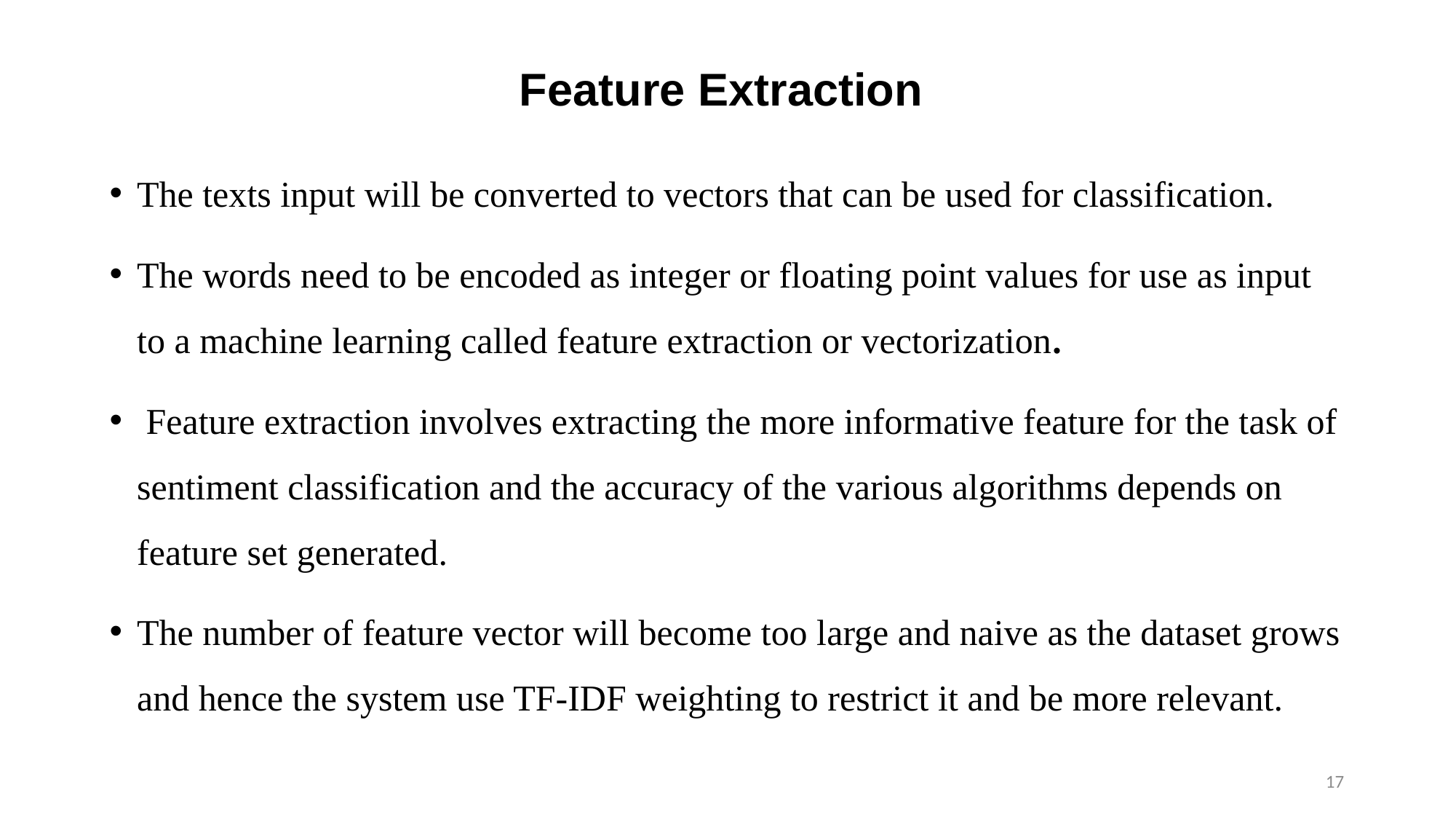

# Feature Extraction
The texts input will be converted to vectors that can be used for classification.
The words need to be encoded as integer or floating point values for use as input to a machine learning called feature extraction or vectorization.
 Feature extraction involves extracting the more informative feature for the task of sentiment classification and the accuracy of the various algorithms depends on feature set generated.
The number of feature vector will become too large and naive as the dataset grows and hence the system use TF-IDF weighting to restrict it and be more relevant.

17